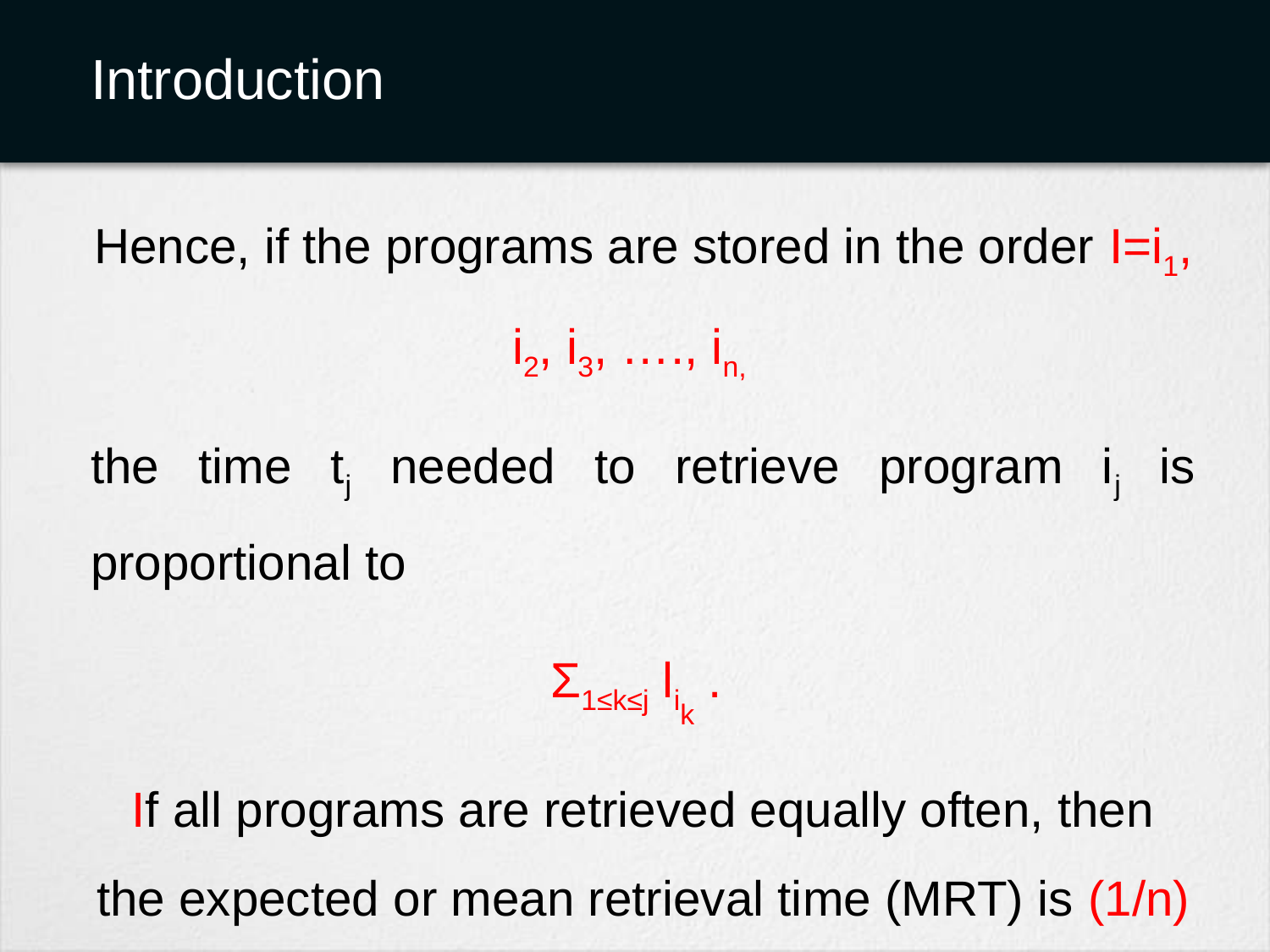

# Introduction
Hence, if the programs are stored in the order I=i1, i2, i3, …., in,
the time tj needed to retrieve program ij is proportional to
Σ1≤k≤j lik .
If all programs are retrieved equally often, then the expected or mean retrieval time (MRT) is (1/n) Σ1≤j≤n tj.